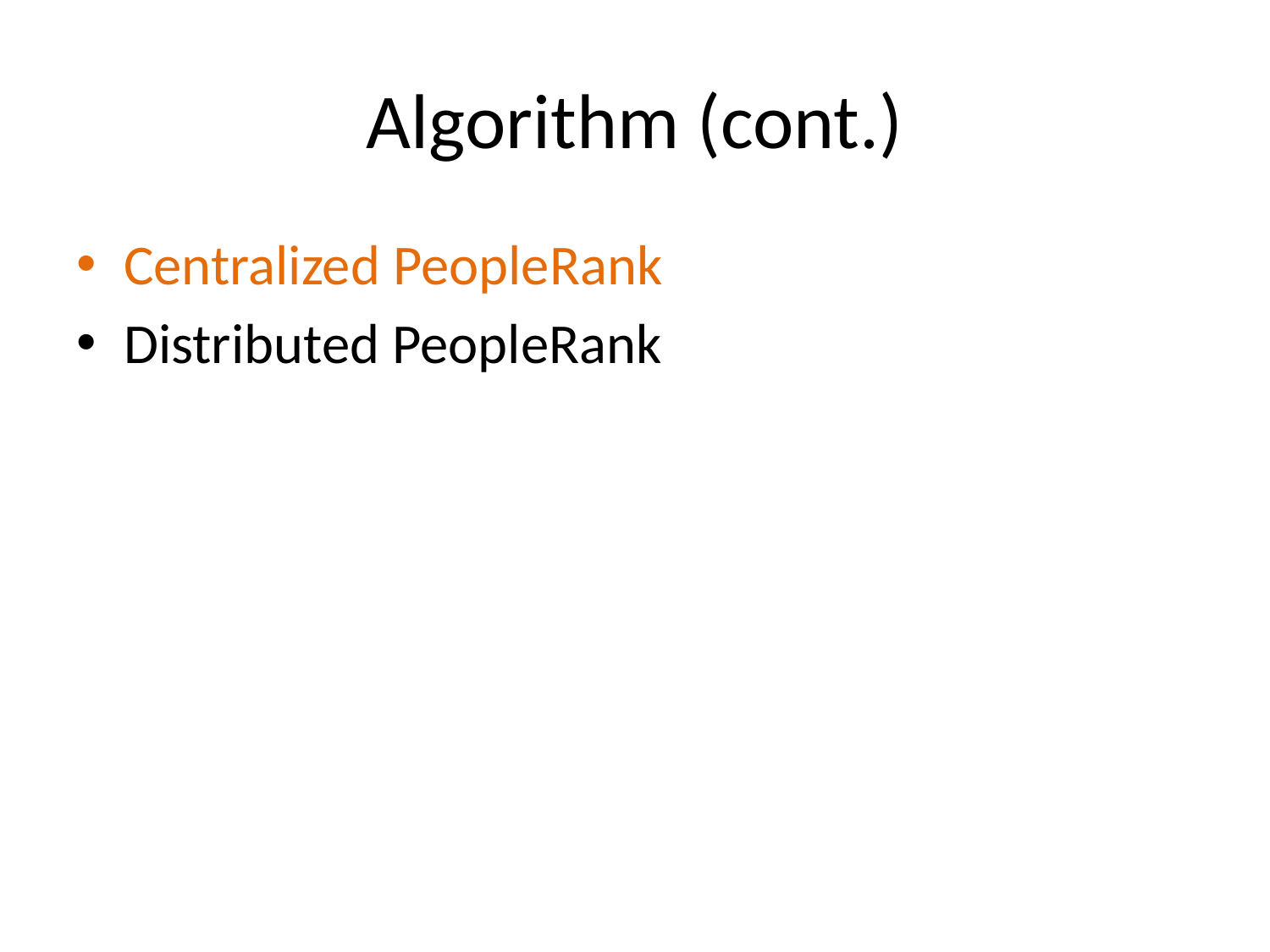

# Algorithm (cont.)
Centralized PeopleRank
Distributed PeopleRank